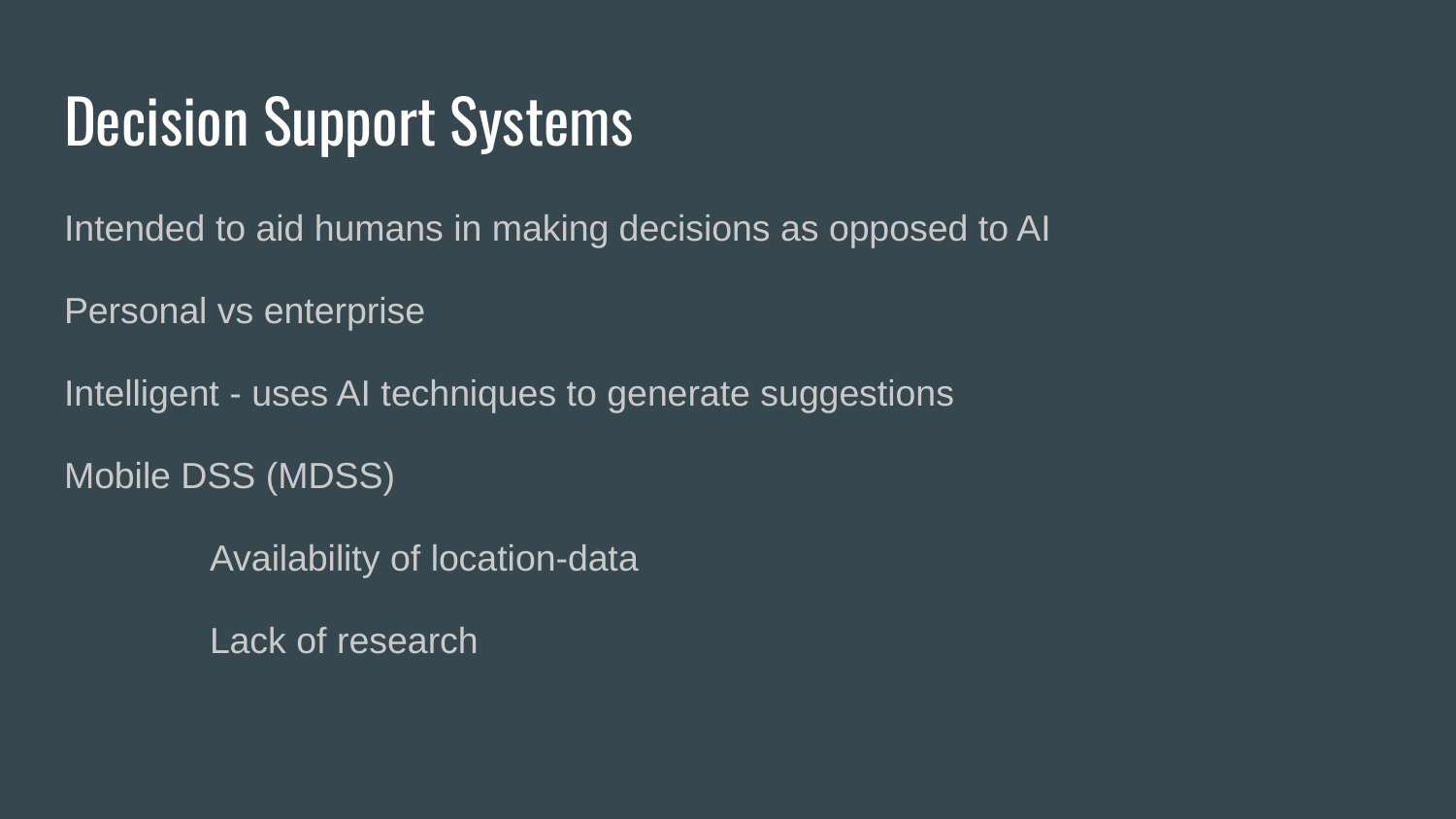

# Decision Support Systems
Intended to aid humans in making decisions as opposed to AI
Personal vs enterprise
Intelligent - uses AI techniques to generate suggestions
Mobile DSS (MDSS)
	Availability of location-data
	Lack of research